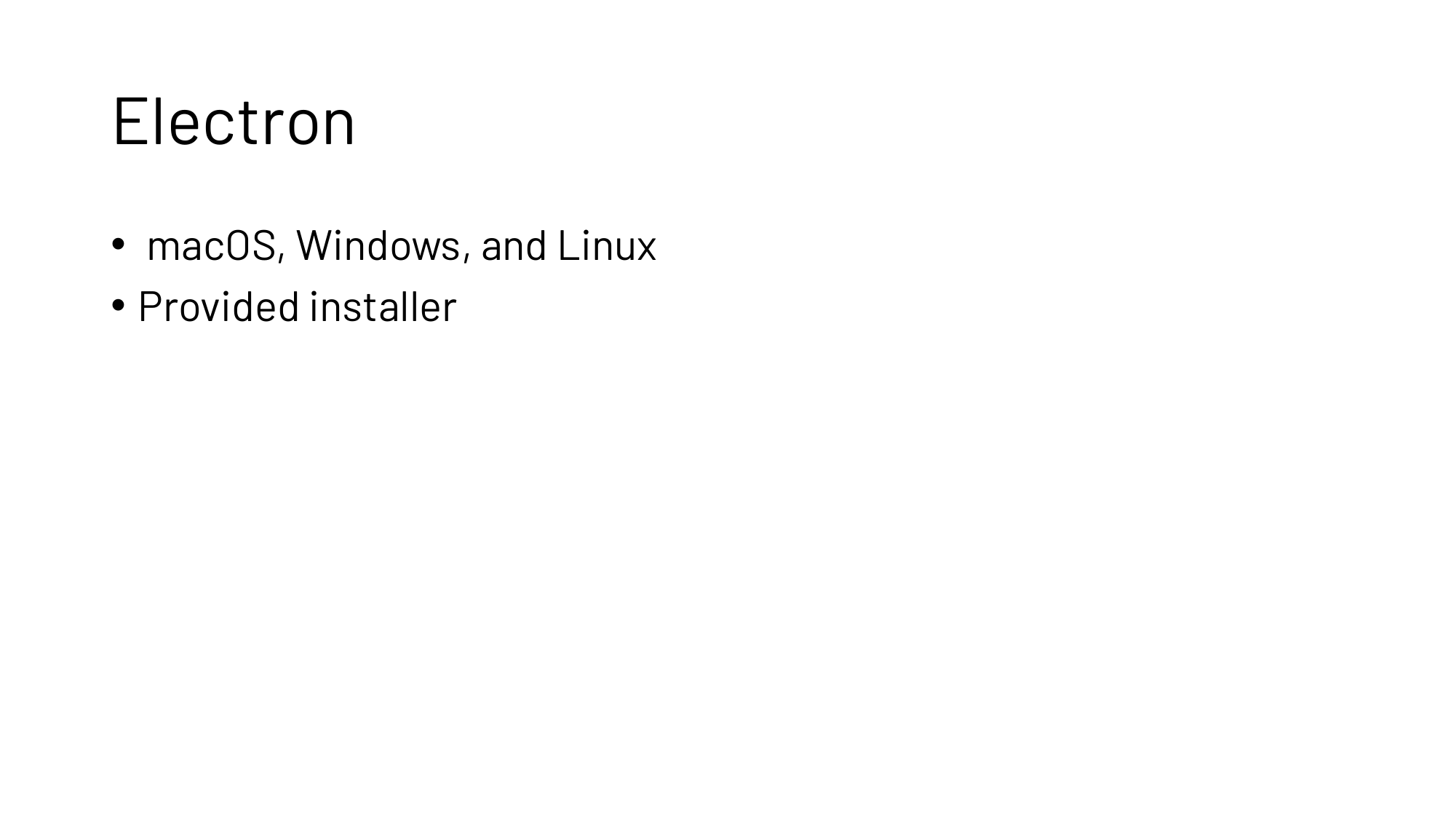

# Electron
 macOS, Windows, and Linux
Provided installer